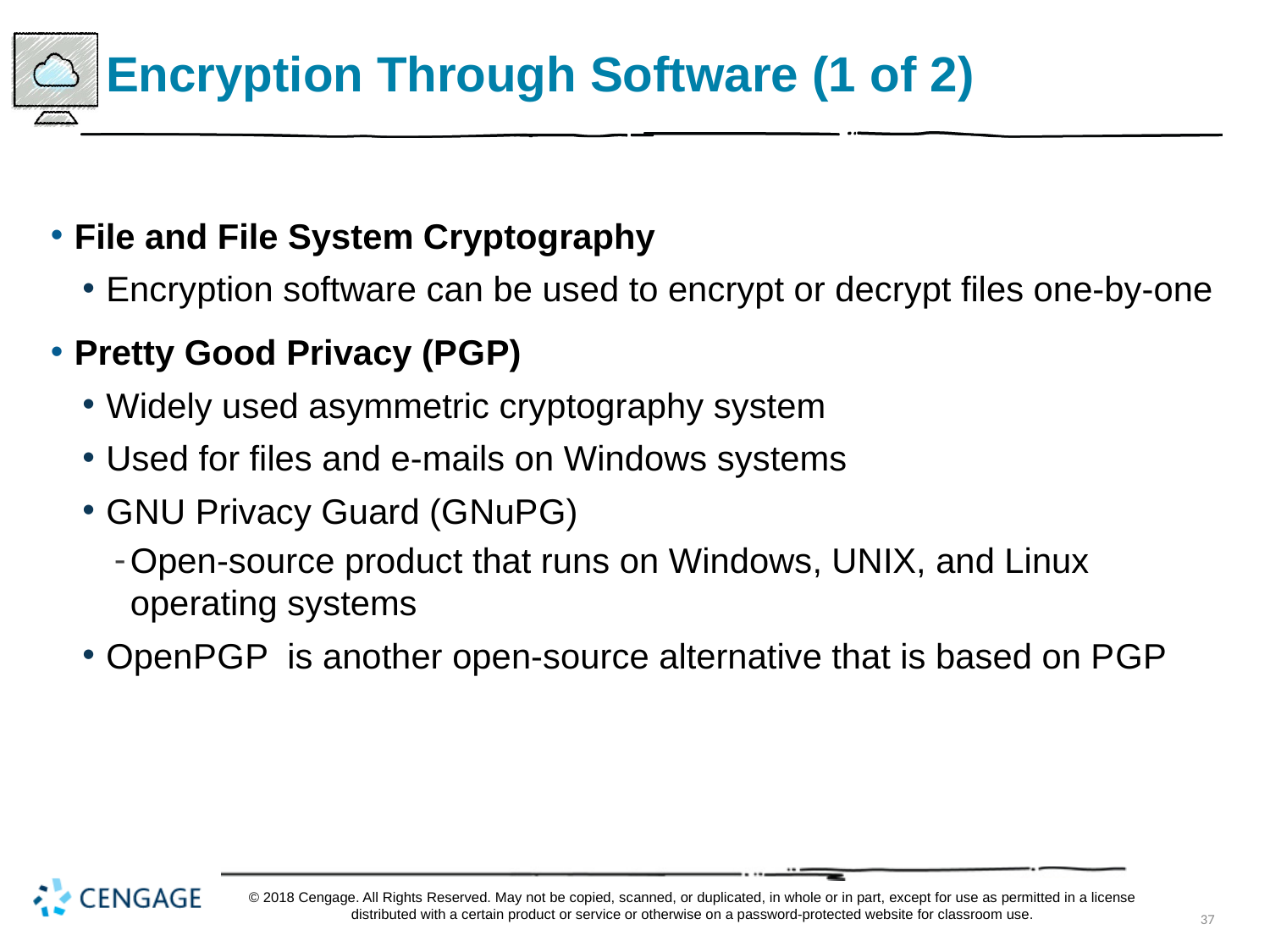

# Encryption Through Software (1 of 2)
File and File System Cryptography
Encryption software can be used to encrypt or decrypt files one-by-one
Pretty Good Privacy (P G P)
Widely used asymmetric cryptography system
Used for files and e-mails on Windows systems
G N U Privacy Guard (G NuP G)
Open-source product that runs on Windows, UNIX, and Linux operating systems
Open P G P  is another open-source alternative that is based on P G P
© 2018 Cengage. All Rights Reserved. May not be copied, scanned, or duplicated, in whole or in part, except for use as permitted in a license distributed with a certain product or service or otherwise on a password-protected website for classroom use.